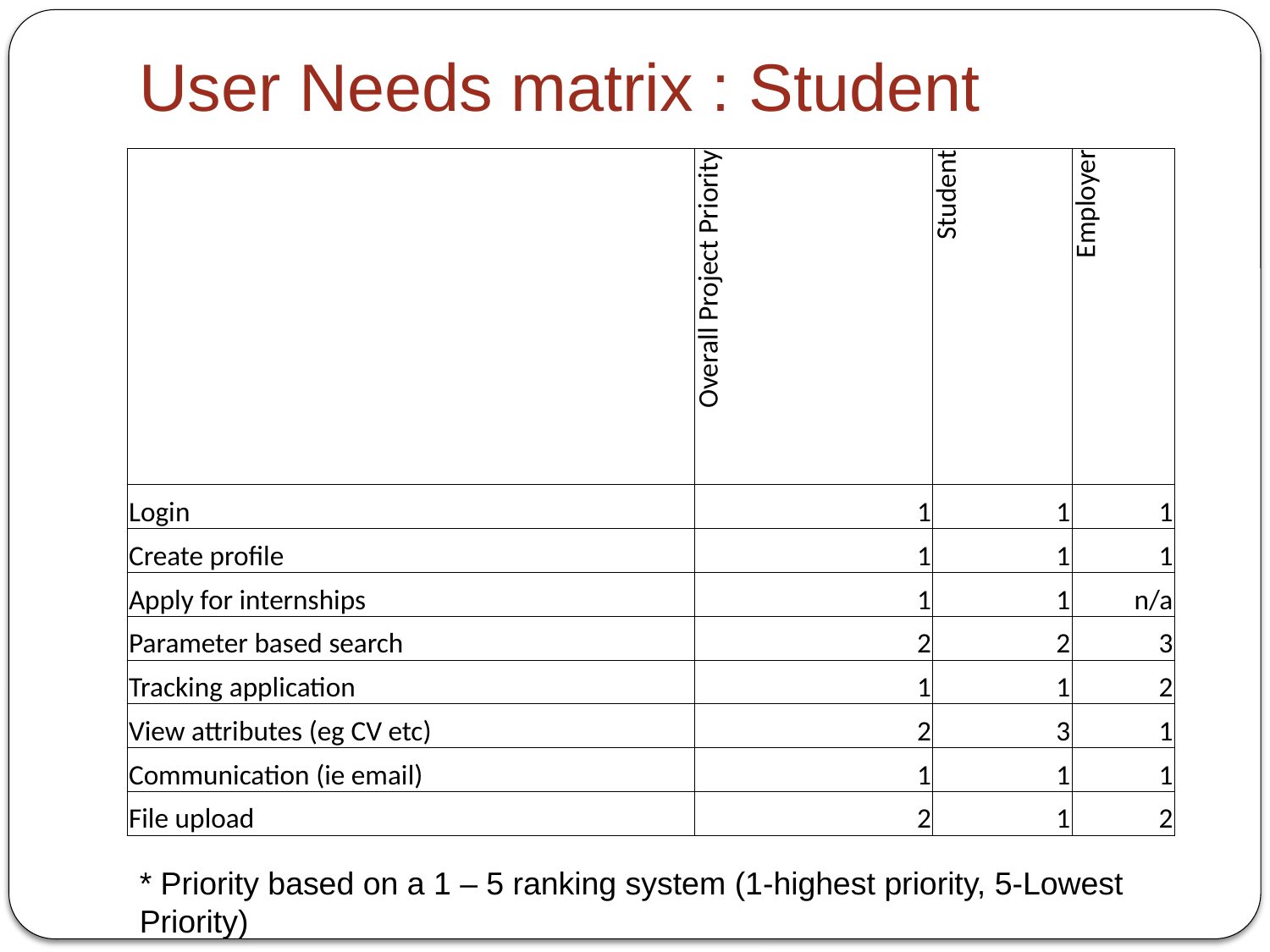

# User Needs matrix : Student
|  | Overall Project Priority | Student | Employer |
| --- | --- | --- | --- |
| Login | 1 | 1 | 1 |
| Create profile | 1 | 1 | 1 |
| Apply for internships | 1 | 1 | n/a |
| Parameter based search | 2 | 2 | 3 |
| Tracking application | 1 | 1 | 2 |
| View attributes (eg CV etc) | 2 | 3 | 1 |
| Communication (ie email) | 1 | 1 | 1 |
| File upload | 2 | 1 | 2 |
* Priority based on a 1 – 5 ranking system (1-highest priority, 5-Lowest Priority)